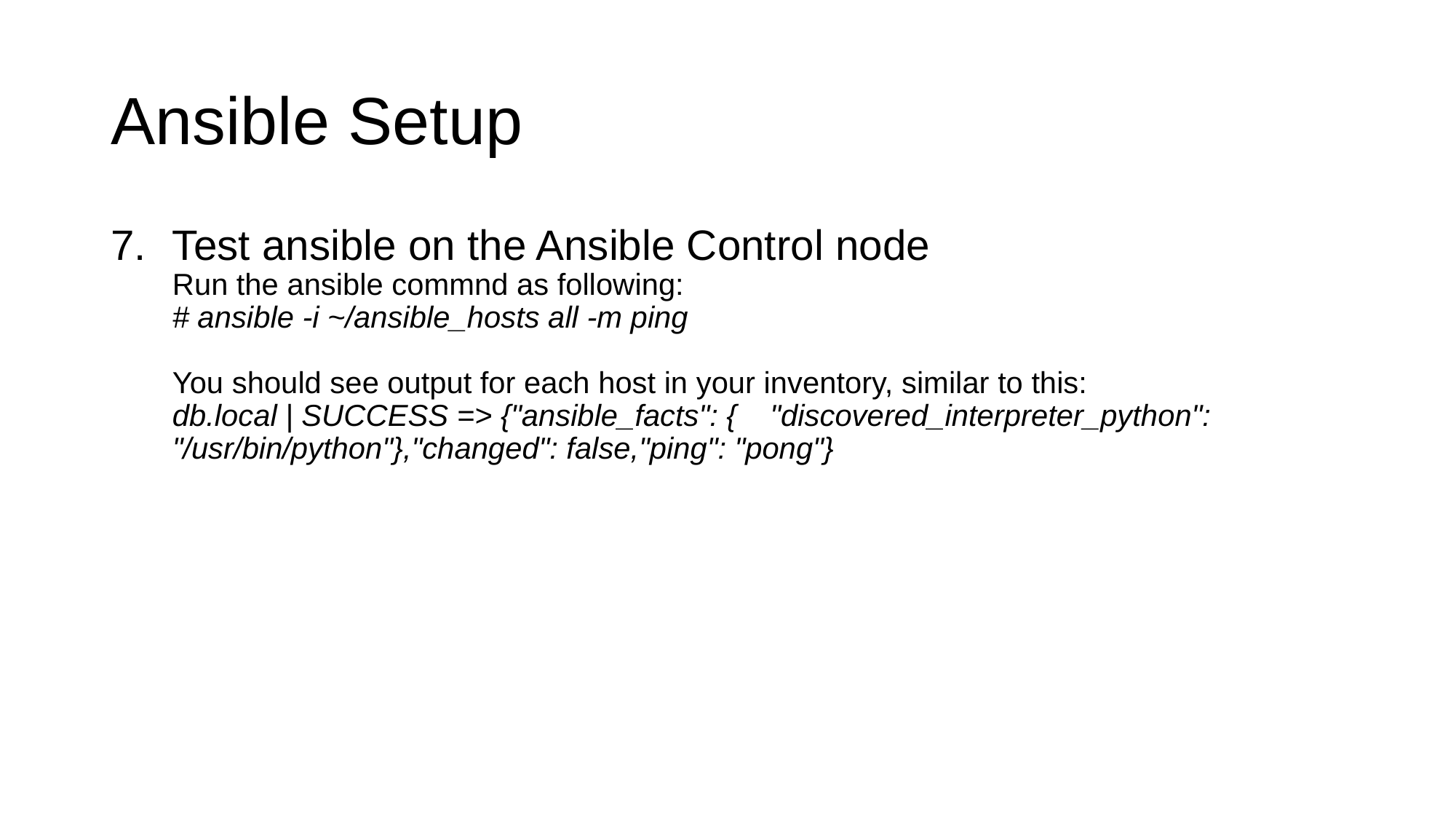

# Ansible Setup
Test ansible on the Ansible Control node
Run the ansible commnd as following:
# ansible -i ~/ansible_hosts all -m ping
You should see output for each host in your inventory, similar to this:
db.local | SUCCESS => {"ansible_facts": {    "discovered_interpreter_python": "/usr/bin/python"},"changed": false,"ping": "pong"}